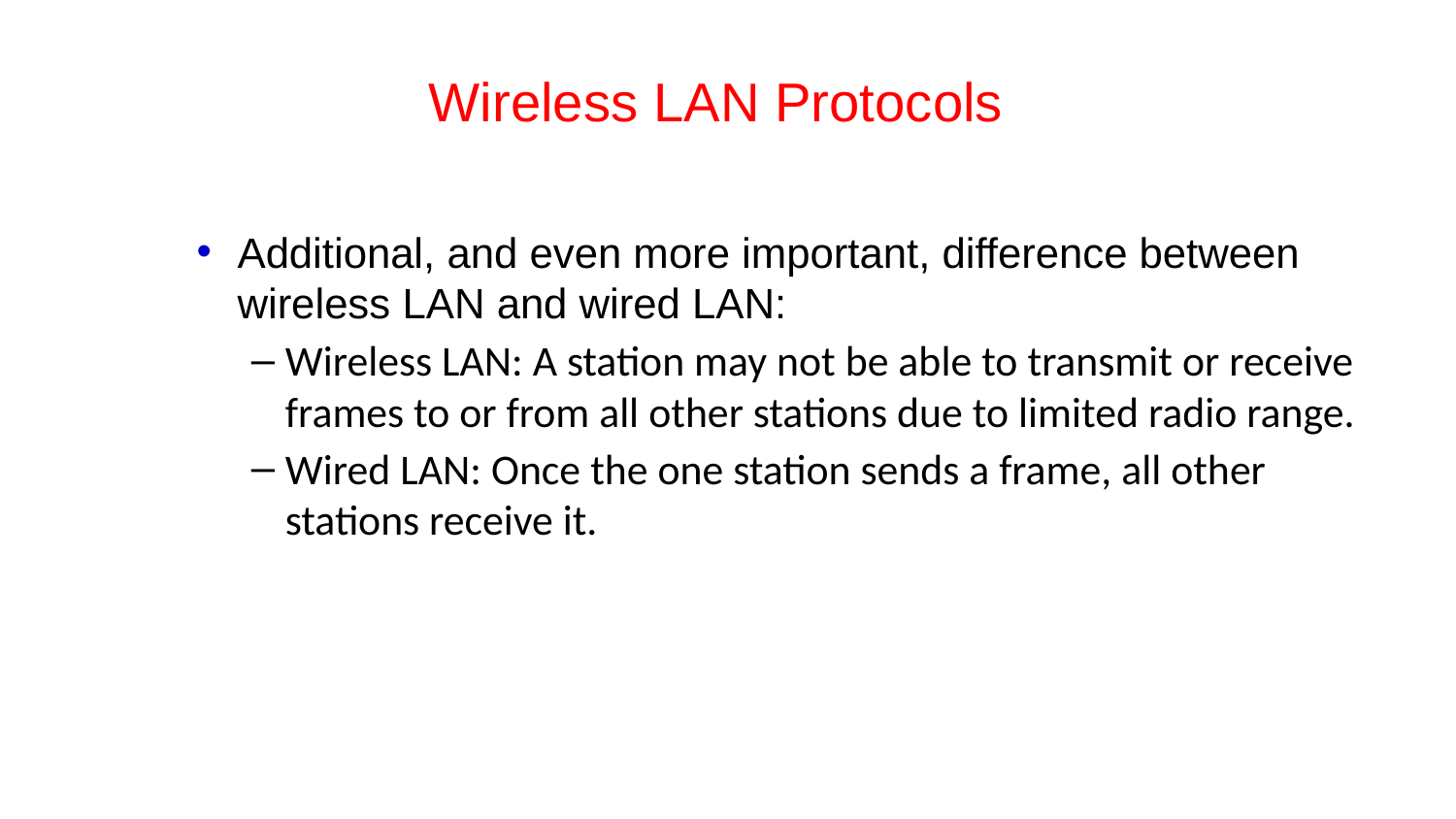

# Wireless LAN Protocols
Additional, and even more important, difference between wireless LAN and wired LAN:
Wireless LAN: A station may not be able to transmit or receive frames to or from all other stations due to limited radio range.
Wired LAN: Once the one station sends a frame, all other stations receive it.